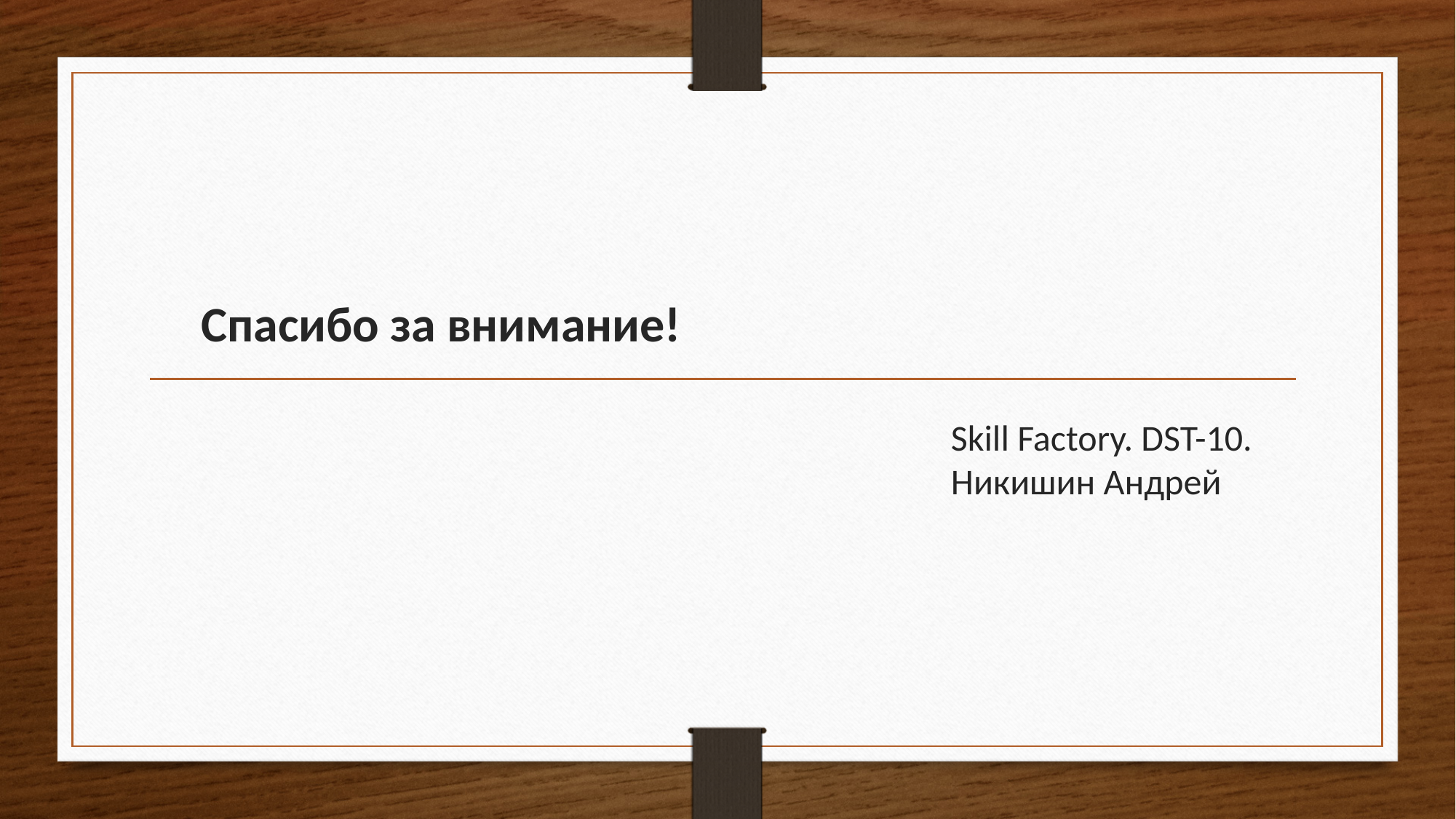

Спасибо за внимание!
Skill Factory. DST-10.
Никишин Андрей